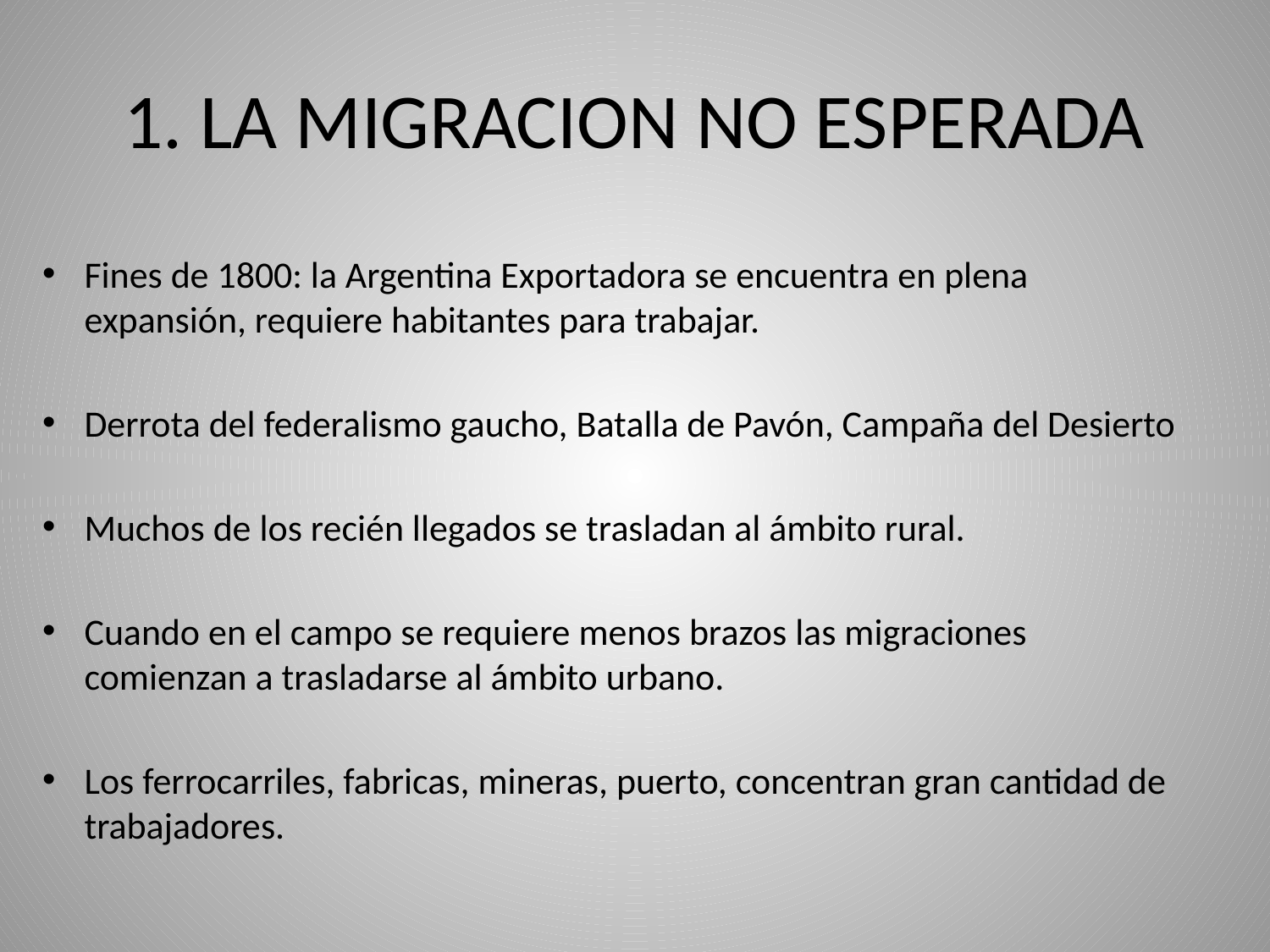

# 1. LA MIGRACION NO ESPERADA

Fines de 1800: la Argentina Exportadora se encuentra en plena expansión, requiere habitantes para trabajar.

Derrota del federalismo gaucho, Batalla de Pavón, Campaña del Desierto

Muchos de los recién llegados se trasladan al ámbito rural.

Cuando en el campo se requiere menos brazos las migraciones comienzan a trasladarse al ámbito urbano.

Los ferrocarriles, fabricas, mineras, puerto, concentran gran cantidad de trabajadores.